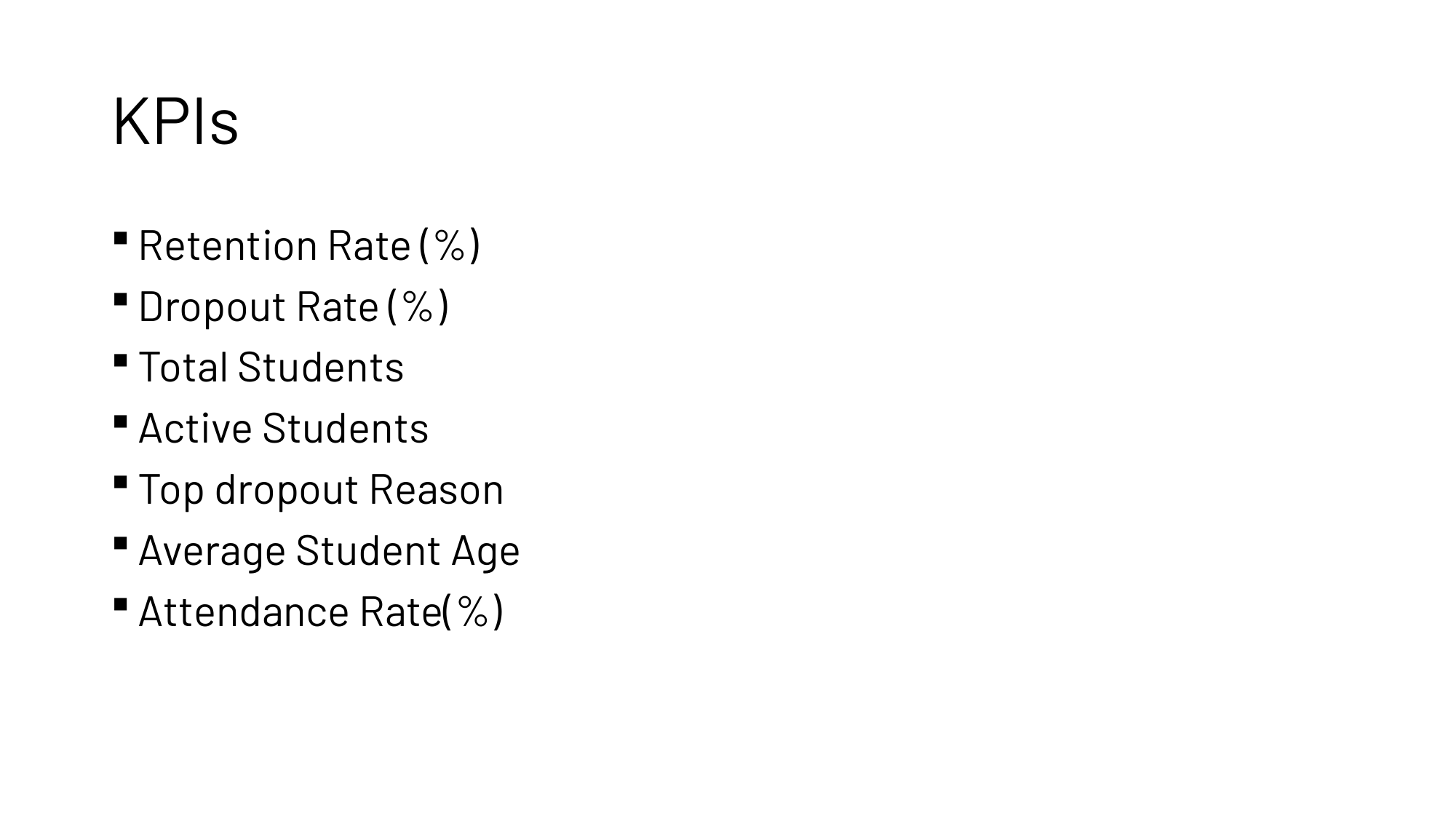

# KPIs
Retention Rate (%)
Dropout Rate (%)
Total Students
Active Students
Top dropout Reason
Average Student Age
Attendance Rate(%)